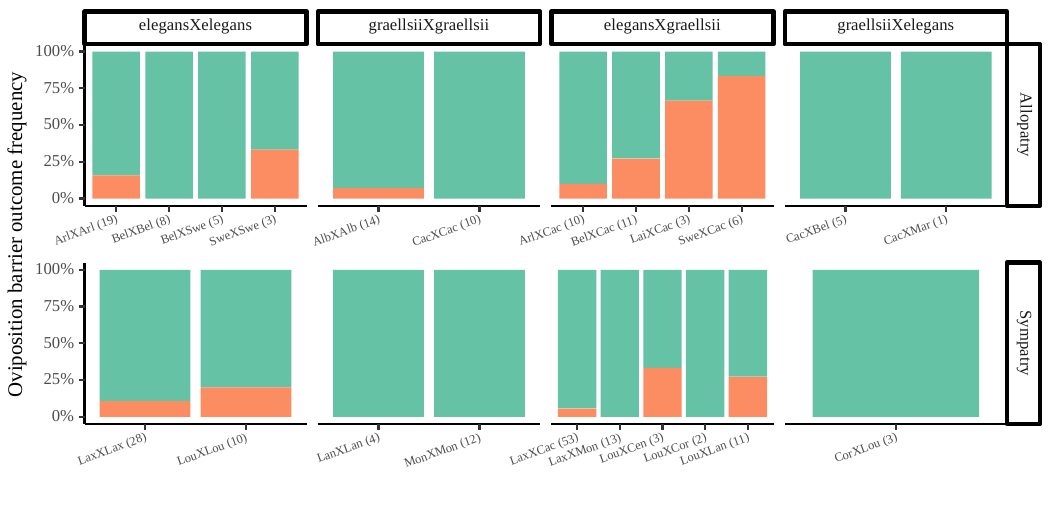

elegansXelegans
graellsiiXgraellsii
elegansXgraellsii
graellsiiXelegans

100%

75%

Allopatry
50%

25%

0%

BelXBel (8)
LaiXCac (3)
CacXBel (5)
BelXSwe (5)
ArlXArl (19)
CacXMar (1)
SweXCac (6)
Oviposition barrier outcome frequency
ArlXCac (10)
BelXCac (11)
SweXSwe (3)
AlbXAlb (14)
CacXCac (10)

100%

75%

Sympatry
50%

25%

0%

LanXLan (4)
LouXCor (2)
CorXLou (3)
LouXCen (3)
LaxXLax (28)
LaxXCac (53)
LouXLan (11)
LouXLou (10)
LaxXMon (13)
MonXMon (12)